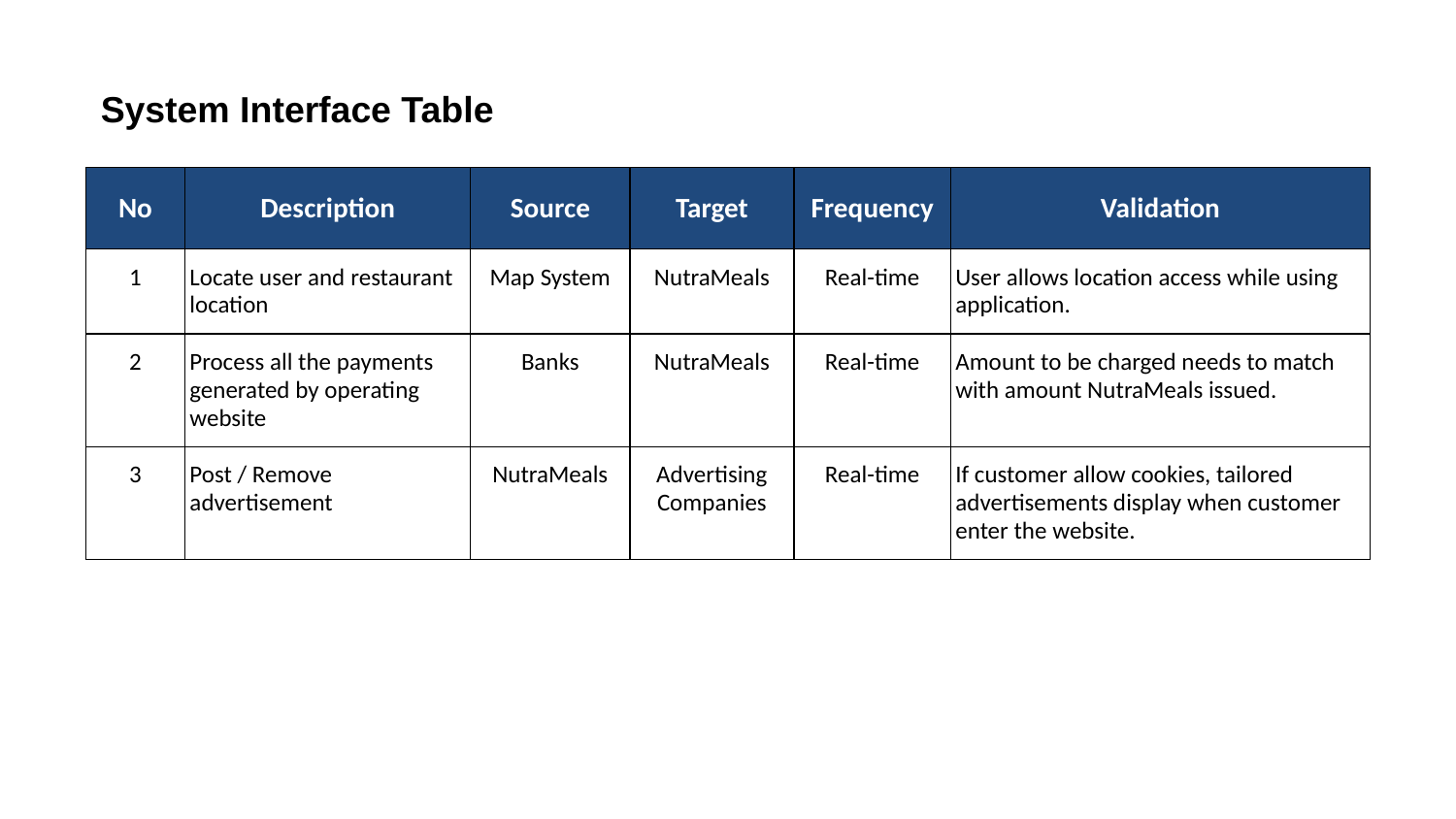

System Interface Table
| No | Description | Source | Target | Frequency | Validation |
| --- | --- | --- | --- | --- | --- |
| 1 | Locate user and restaurant location | Map System | NutraMeals | Real-time | User allows location access while using application. |
| 2 | Process all the payments generated by operating website | Banks | NutraMeals | Real-time | Amount to be charged needs to match with amount NutraMeals issued. |
| 3 | Post / Remove advertisement | NutraMeals | Advertising Companies | Real-time | If customer allow cookies, tailored advertisements display when customer enter the website. |